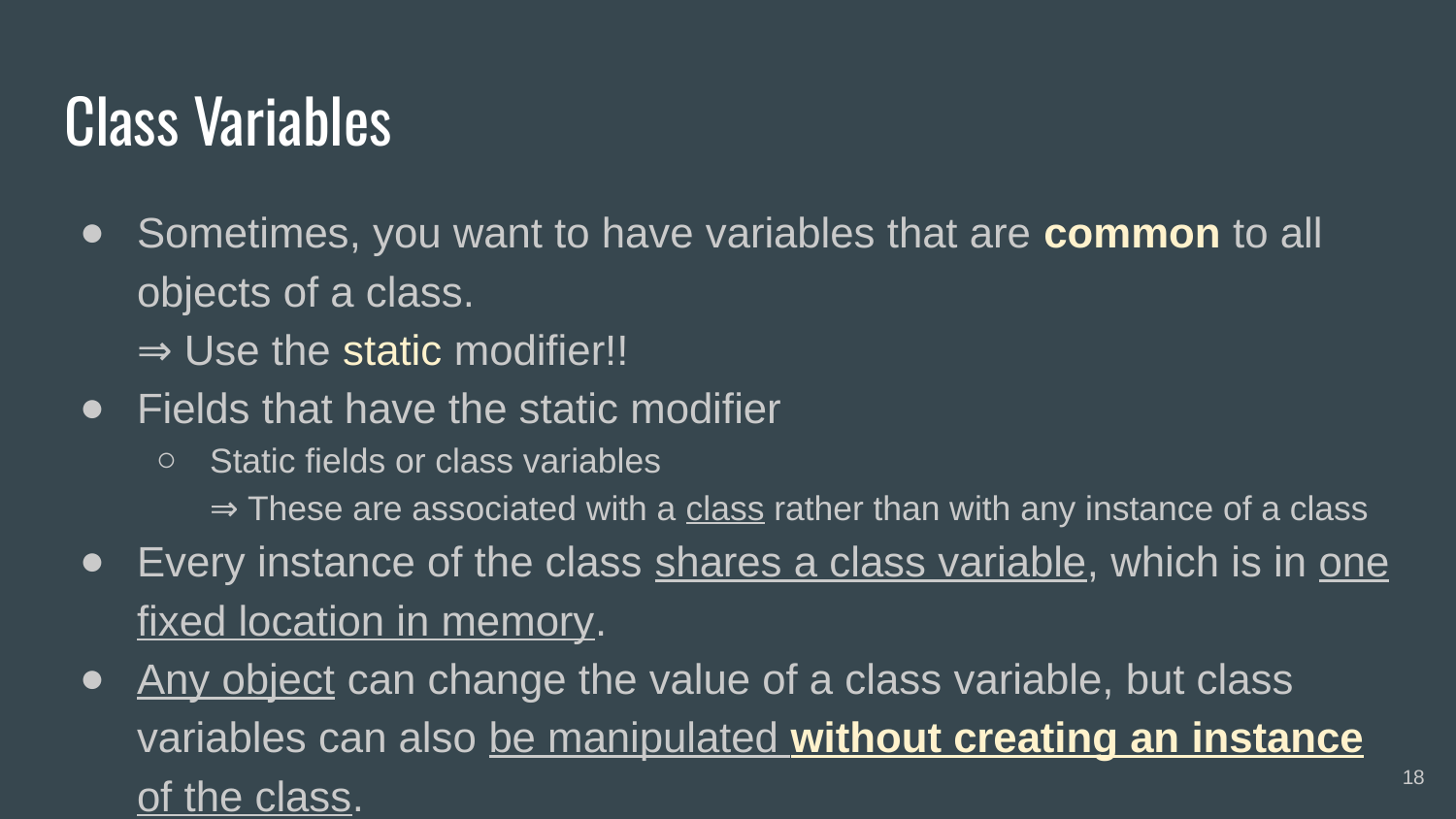

# Class Variables
Sometimes, you want to have variables that are common to all objects of a class.
⇒ Use the static modifier!!
Fields that have the static modifier
Static fields or class variables
⇒ These are associated with a class rather than with any instance of a class
Every instance of the class shares a class variable, which is in one fixed location in memory.
Any object can change the value of a class variable, but class variables can also be manipulated without creating an instance of the class.
18